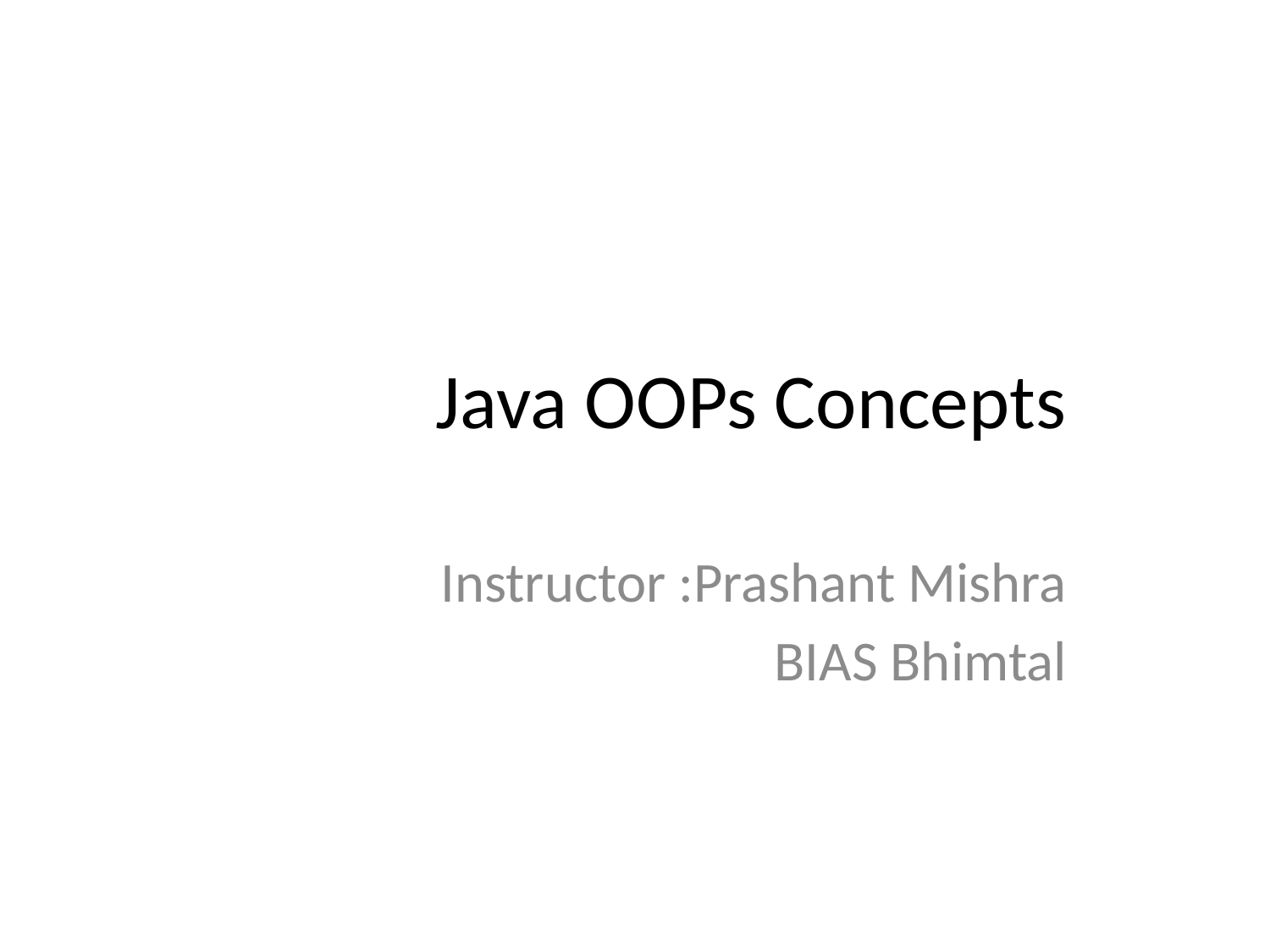

# Java OOPs Concepts
Instructor :Prashant Mishra
BIAS Bhimtal